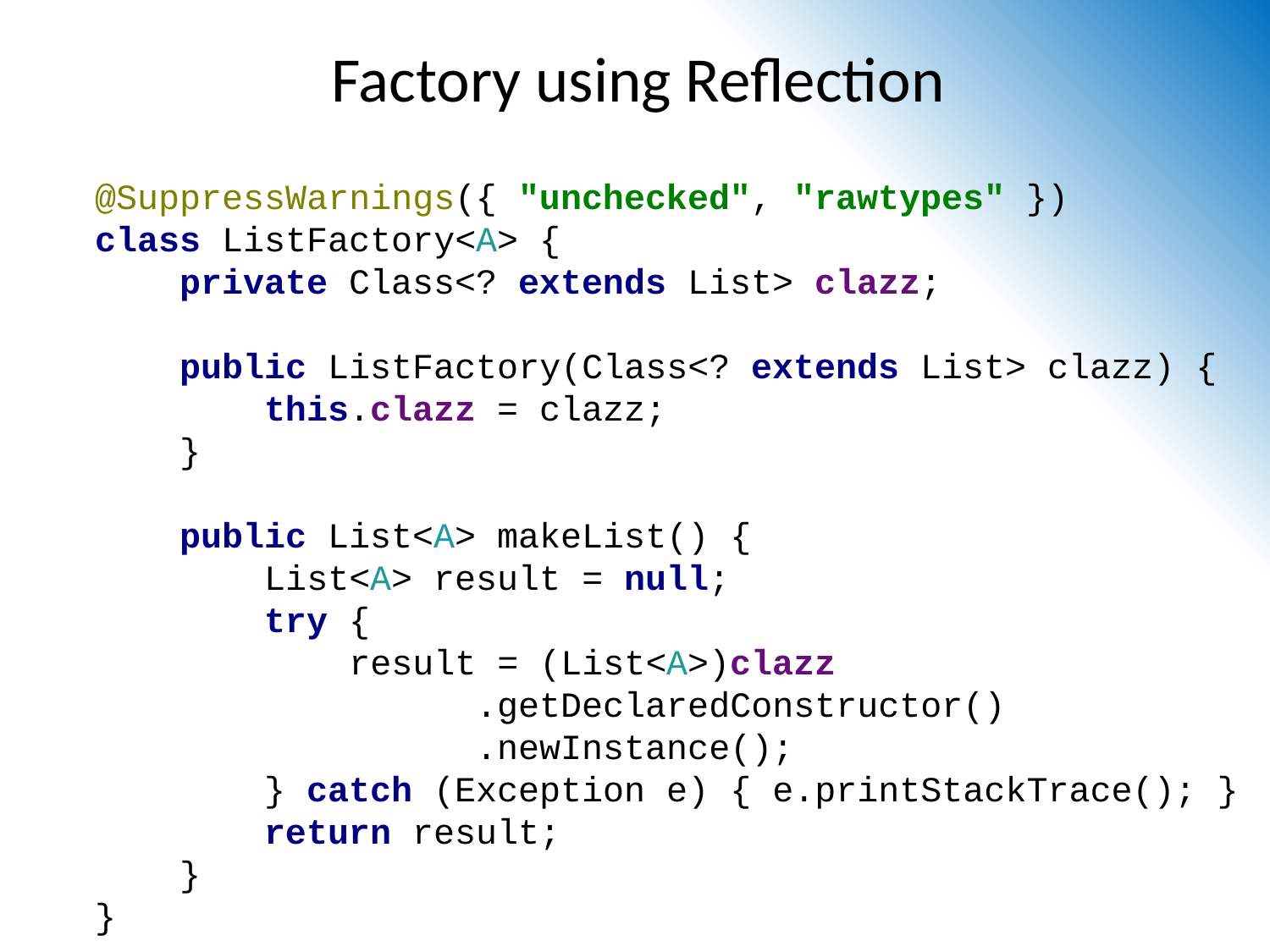

# Factory using Reflection
@SuppressWarnings({ "unchecked", "rawtypes" })
class ListFactory<A> {
    private Class<? extends List> clazz;
    public ListFactory(Class<? extends List> clazz) {
        this.clazz = clazz;
    }
    public List<A> makeList() {
        List<A> result = null;
        try {
            result = (List<A>)clazz
			.getDeclaredConstructor()
			.newInstance();
        } catch (Exception e) { e.printStackTrace(); }
        return result;
    }
}